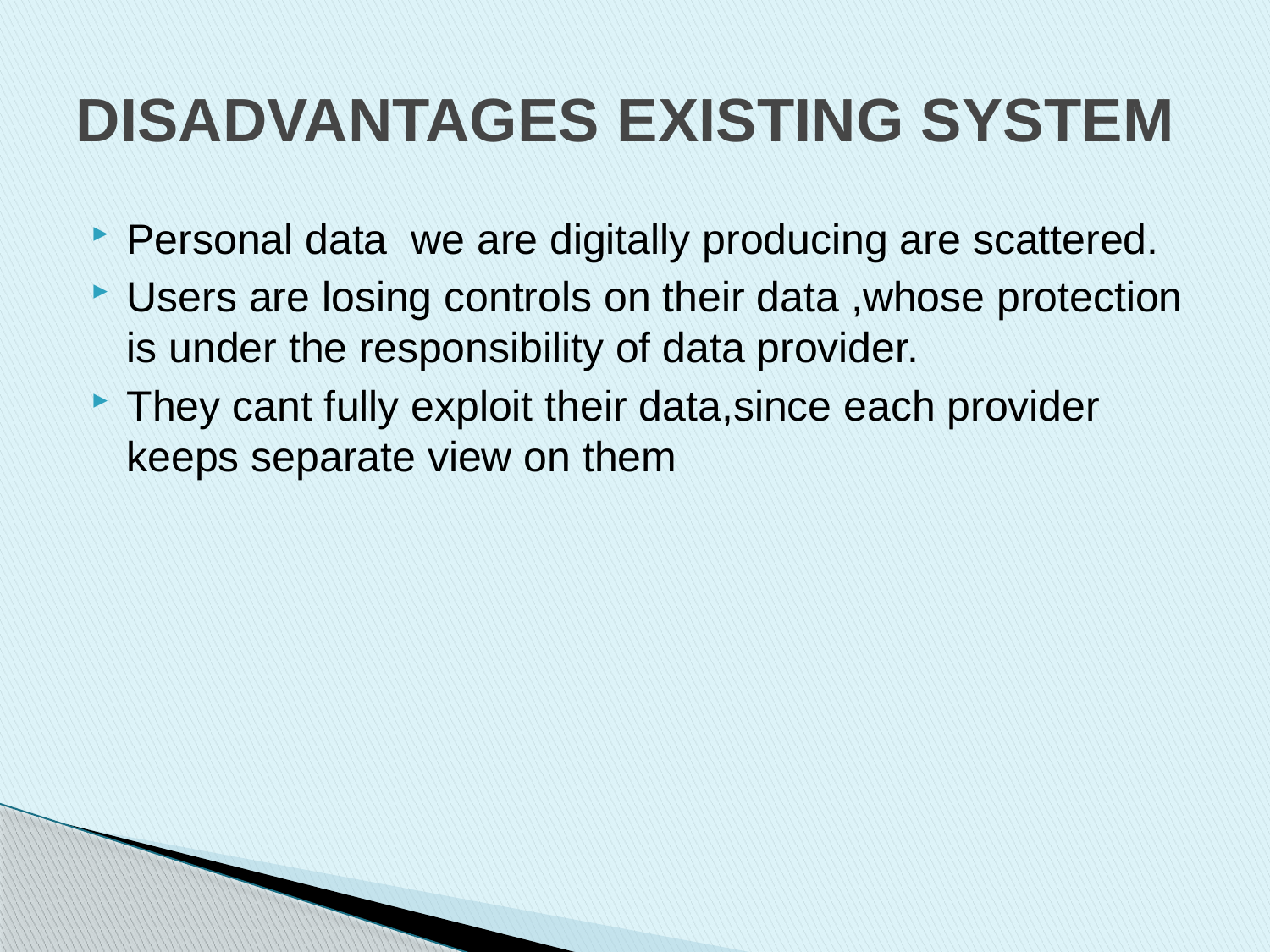

# DISADVANTAGES EXISTING SYSTEM
Personal data  we are digitally producing are scattered.
Users are losing controls on their data ,whose protection is under the responsibility of data provider.
They cant fully exploit their data,since each provider keeps separate view on them